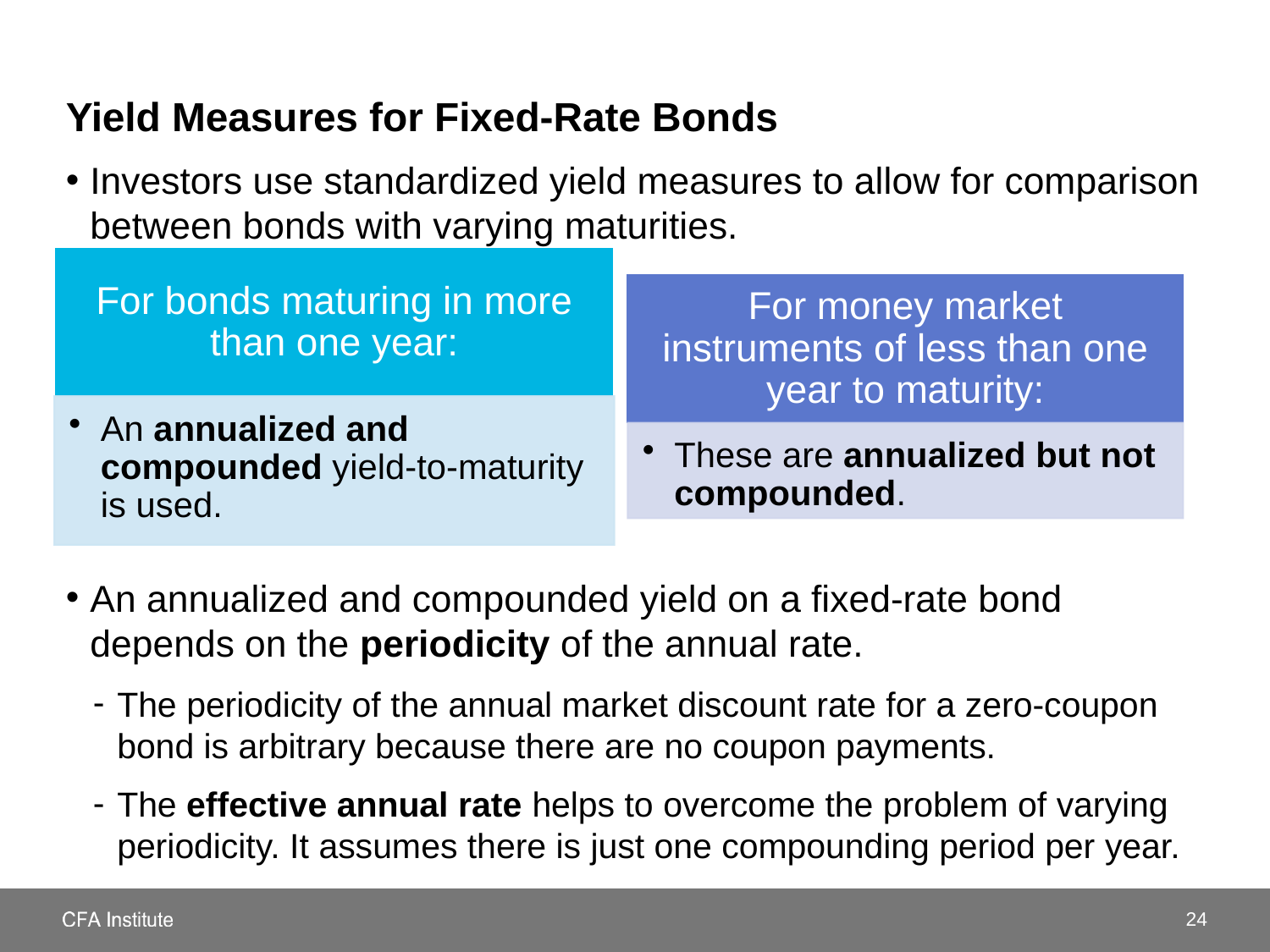

Yield Measures for Fixed-Rate Bonds
Investors use standardized yield measures to allow for comparison between bonds with varying maturities.

An annualized and compounded yield on a fixed-rate bond depends on the periodicity of the annual rate.
The periodicity of the annual market discount rate for a zero-coupon bond is arbitrary because there are no coupon payments.
The effective annual rate helps to overcome the problem of varying periodicity. It assumes there is just one compounding period per year.

For bonds maturing in more than one year:
An annualized and compounded yield-to-maturity is used.
For money market instruments of less than one year to maturity:
These are annualized but not compounded.
24